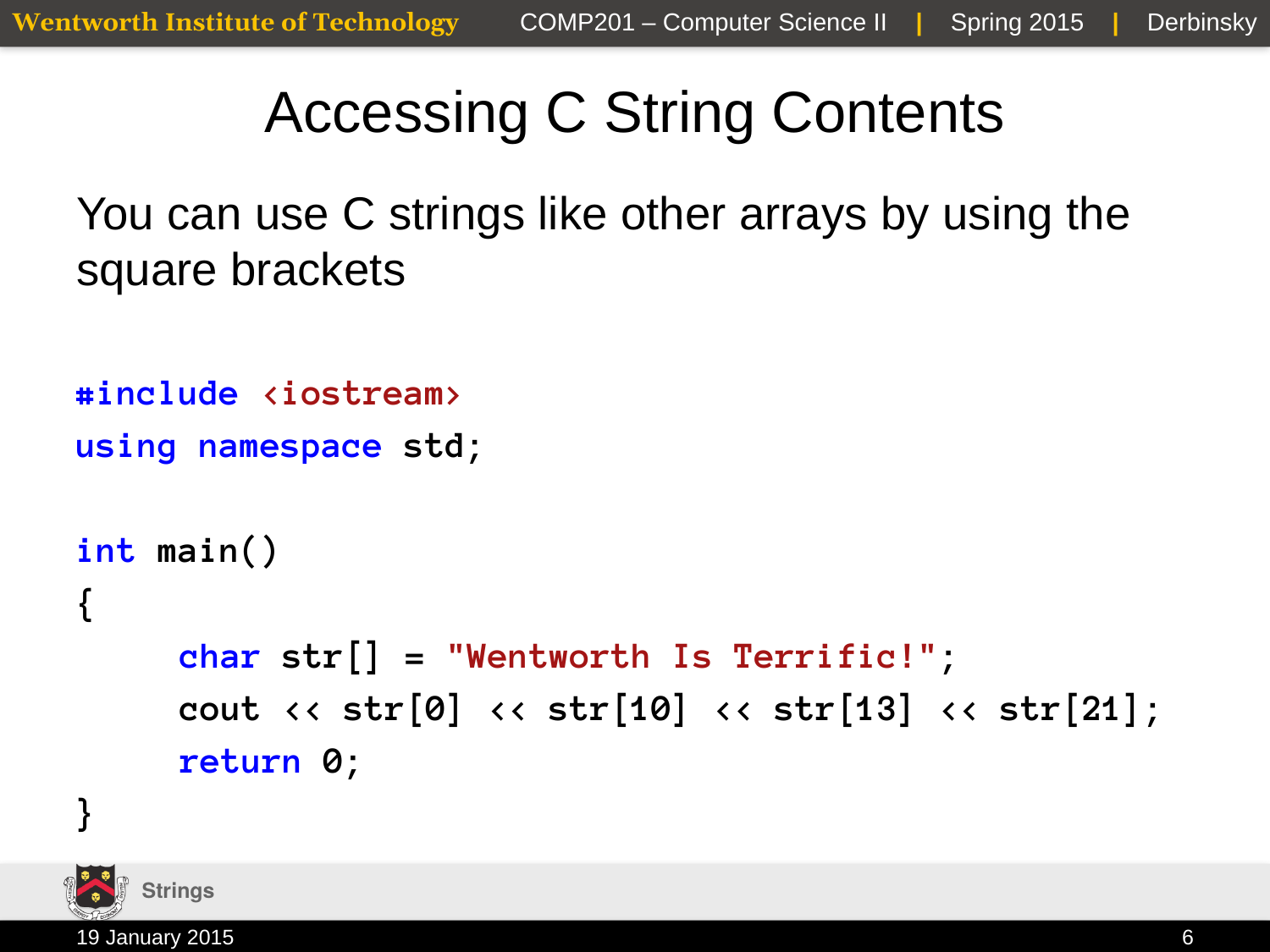

# Accessing C String Contents
You can use C strings like other arrays by using the square brackets

#include <iostream>
using namespace std;

int main()
{
	char str[] = "Wentworth Is Terrific!";
	cout << str[0] << str[10] << str[13] << str[21];
	return 0;
}
Strings
19 January 2015
6